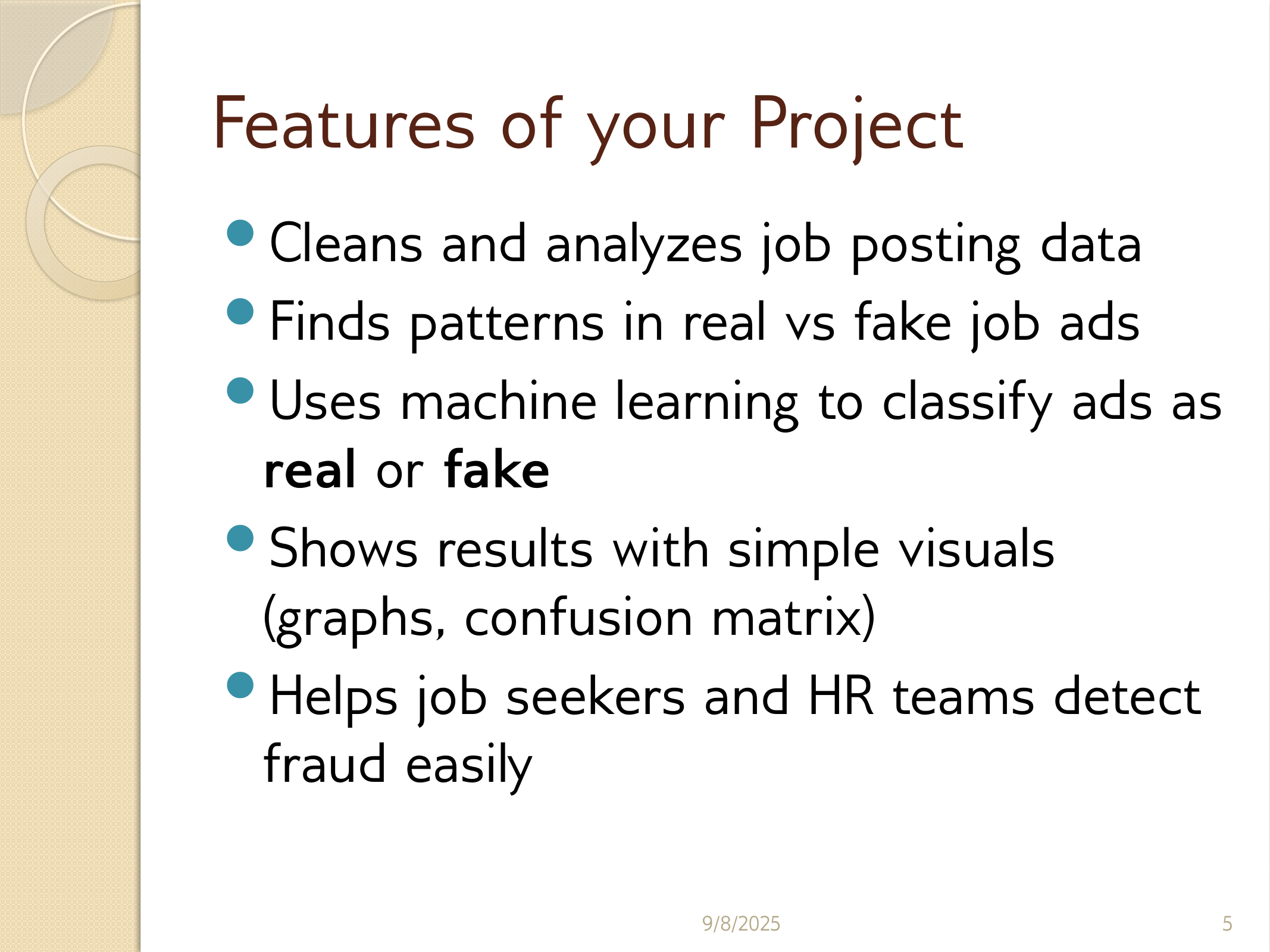

# Features of your Project

Cleans and analyzes job posting data
Finds patterns in real vs fake job ads
Uses machine learning to classify ads as real or fake
Shows results with simple visuals (graphs, confusion matrix)
Helps job seekers and HR teams detect fraud easily

9/8/2025
5